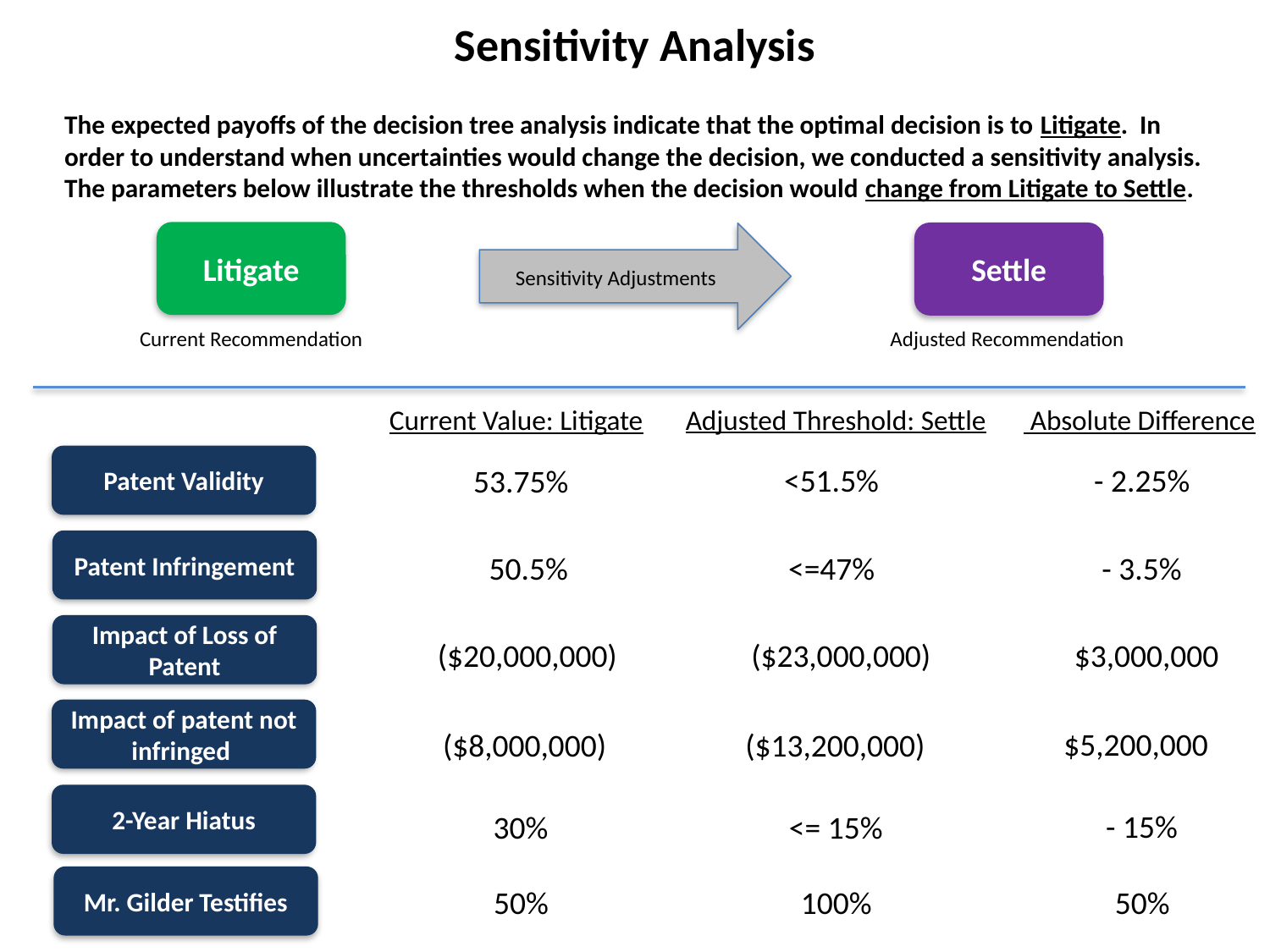

# Sensitivity Analysis
The expected payoffs of the decision tree analysis indicate that the optimal decision is to Litigate.  In order to understand when uncertainties would change the decision, we conducted a sensitivity analysis.  The parameters below illustrate the thresholds when the decision would change from Litigate to Settle.
Litigate
Settle

Sensitivity Adjustments
Adjusted Recommendation
Current Recommendation
Adjusted Threshold: Settle
 Absolute Difference
Current Value: Litigate
Patent Validity
- 2.25%
<51.5%
53.75%
Patent Infringement
- 3.5%
50.5%
<=47%
Impact of Loss of Patent
($20,000,000)
$3,000,000
($23,000,000)
Impact of patent not infringed
$5,200,000
($13,200,000)
($8,000,000)
2-Year Hiatus
- 15%
30%
<= 15%
Mr. Gilder Testifies
50%
50%
100%